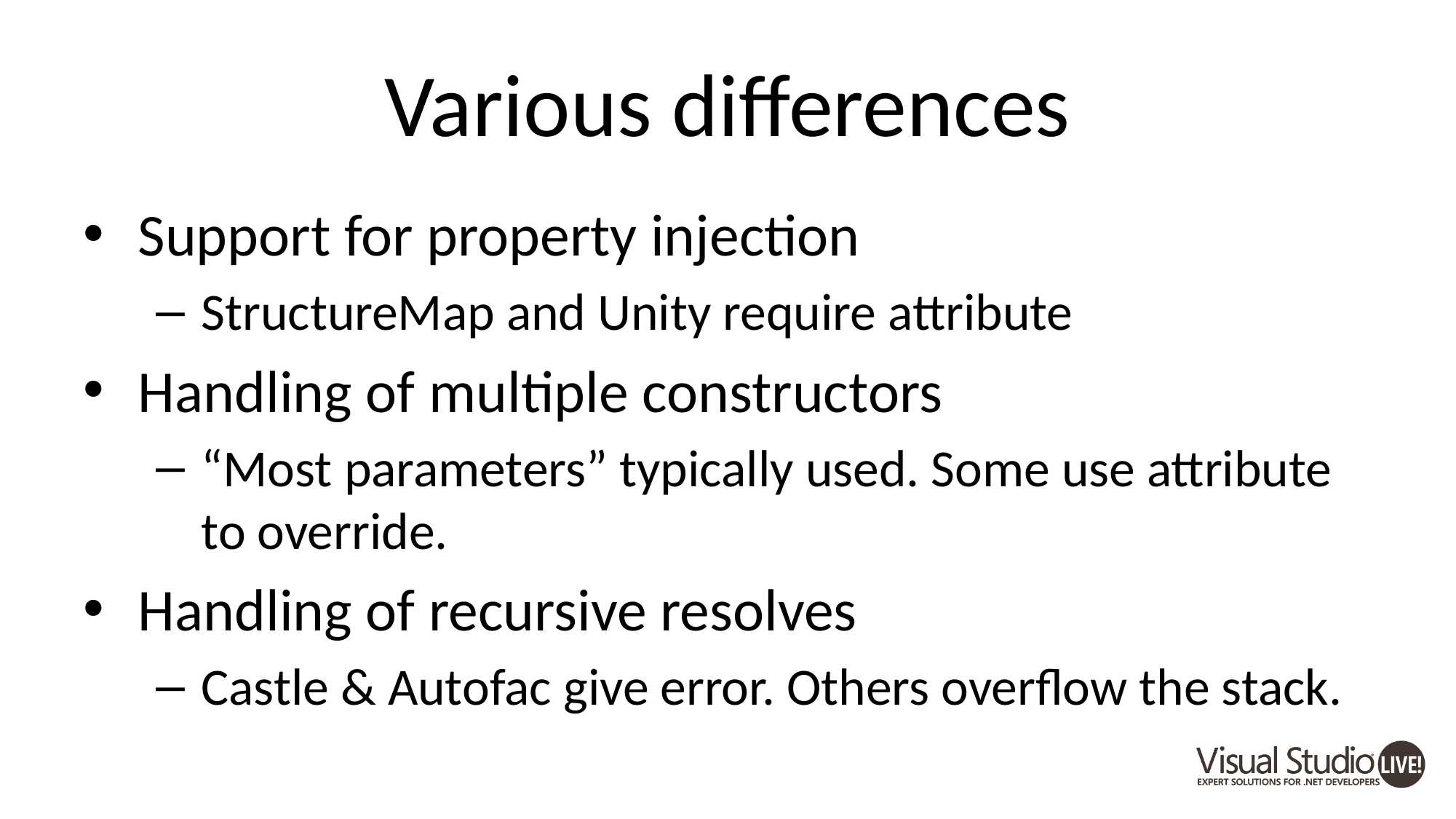

# Various differences
Support for property injection
StructureMap and Unity require attribute
Handling of multiple constructors
“Most parameters” typically used. Some use attribute to override.
Handling of recursive resolves
Castle & Autofac give error. Others overflow the stack.